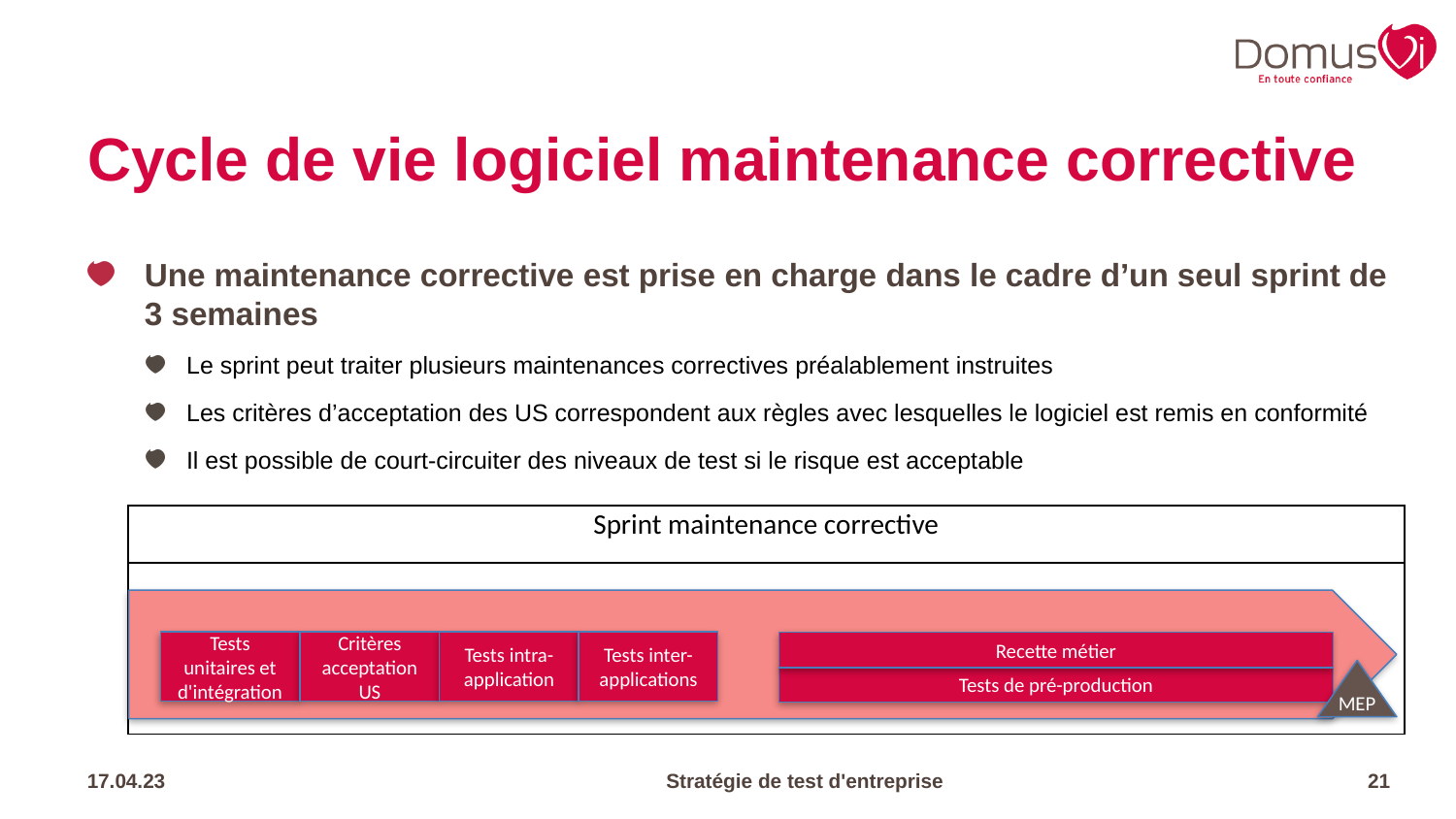

# Cycle de vie logiciel maintenance corrective
Une maintenance corrective est prise en charge dans le cadre d’un seul sprint de 3 semaines
Le sprint peut traiter plusieurs maintenances correctives préalablement instruites
Les critères d’acceptation des US correspondent aux règles avec lesquelles le logiciel est remis en conformité
Il est possible de court-circuiter des niveaux de test si le risque est acceptable
| Sprint maintenance corrective |
| --- |
|  |

Tests unitaires et d'intégration
Critères acceptation US
Tests intra-application
Tests inter-applications
Recette métier
MEP
Tests de pré-production
17.04.23
Stratégie de test d'entreprise
21